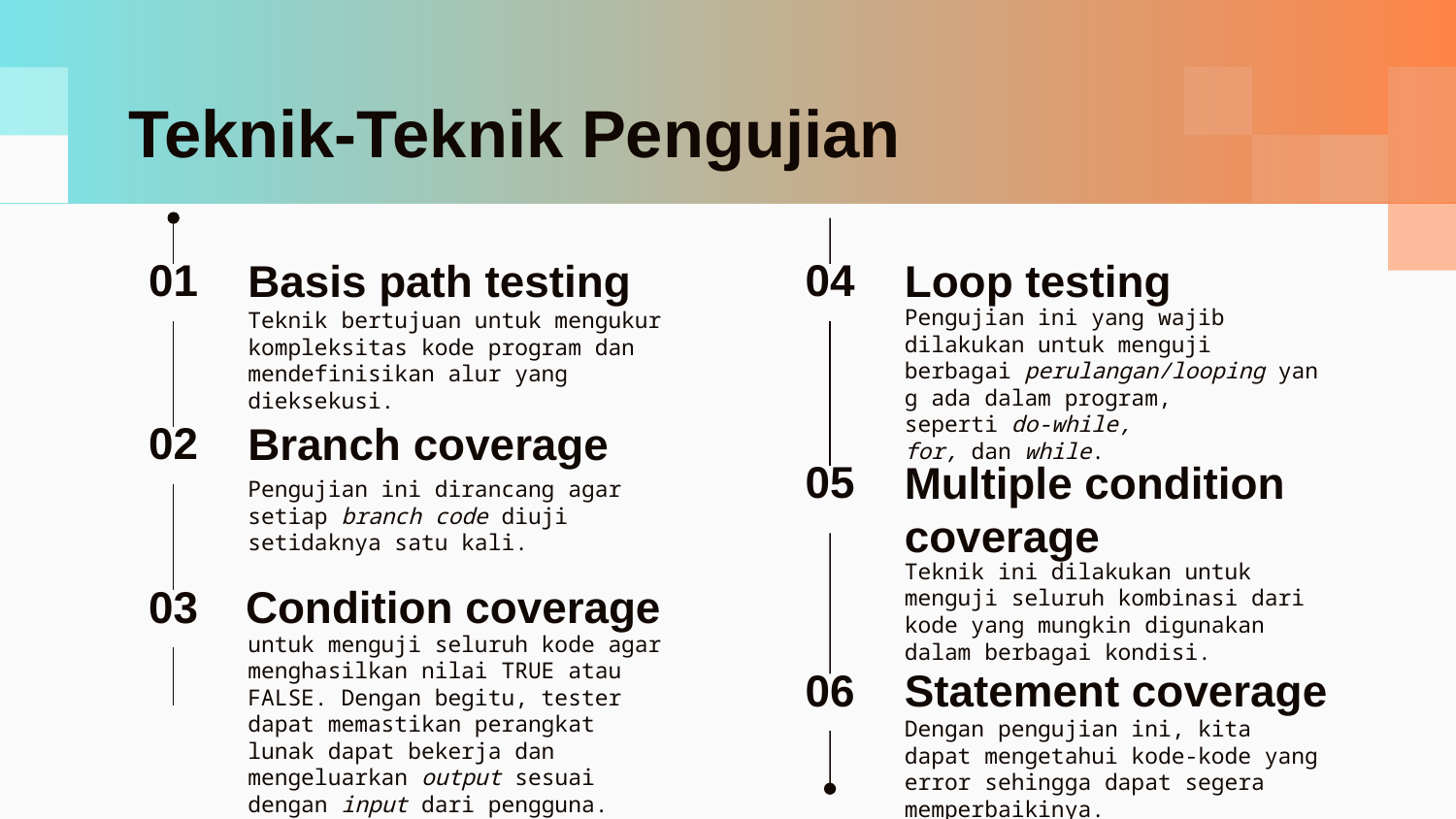

# Teknik-Teknik Pengujian
01
Basis path testing
04
Loop testing
Pengujian ini yang wajib dilakukan untuk menguji berbagai perulangan/looping yang ada dalam program, seperti do-while, for, dan while.
Teknik bertujuan untuk mengukur kompleksitas kode program dan mendefinisikan alur yang dieksekusi.
02
Branch coverage
Pengujian ini dirancang agar setiap branch code diuji setidaknya satu kali.
05
Multiple condition
coverage
Teknik ini dilakukan untuk menguji seluruh kombinasi dari kode yang mungkin digunakan dalam berbagai kondisi.
Condition coverage
03
untuk menguji seluruh kode agar menghasilkan nilai TRUE atau FALSE. Dengan begitu, tester dapat memastikan perangkat lunak dapat bekerja dan mengeluarkan output sesuai dengan input dari pengguna.
06
Statement coverage
Dengan pengujian ini, kita dapat mengetahui kode-kode yang error sehingga dapat segera memperbaikinya.